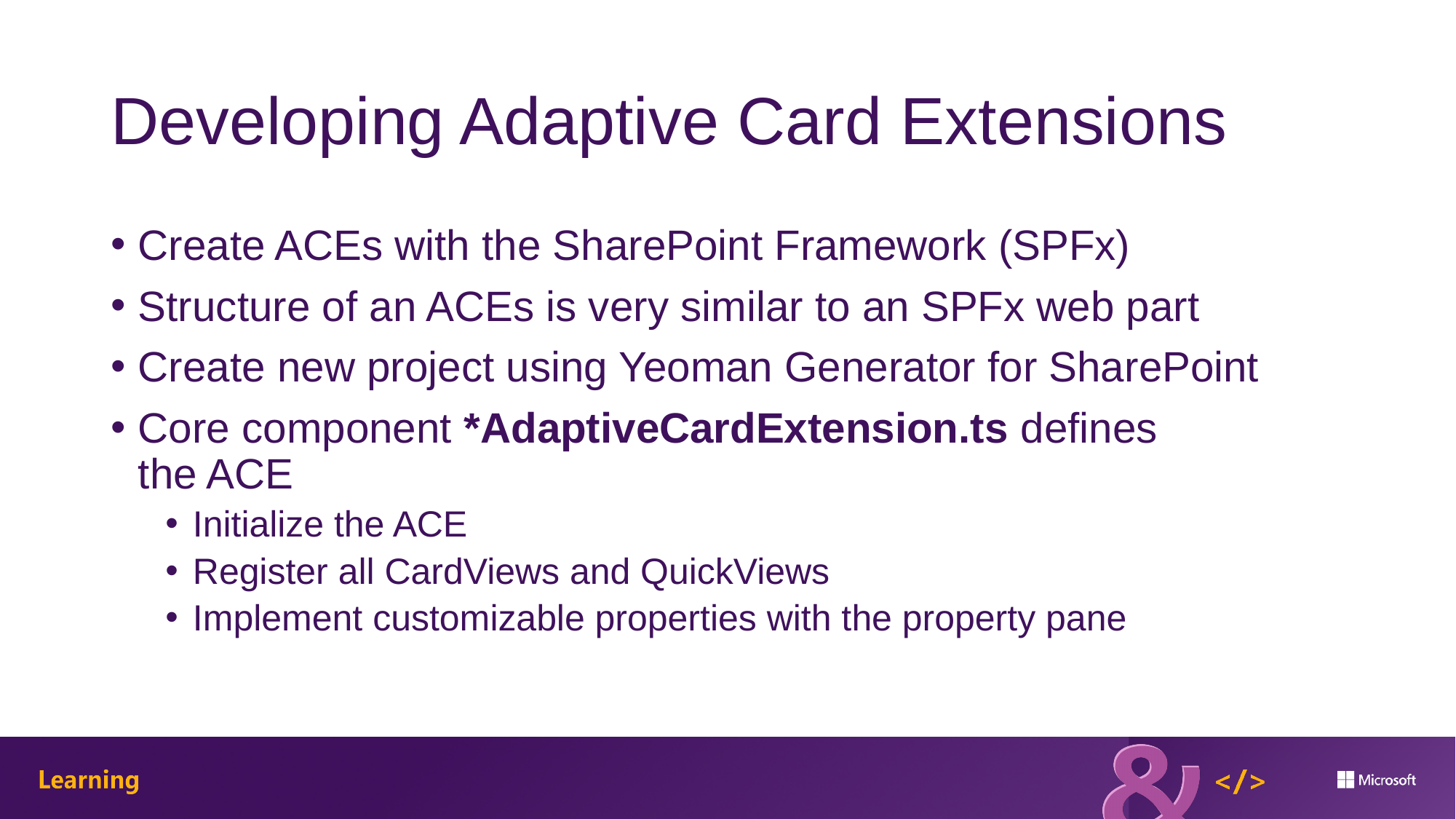

# Developing Adaptive Card Extensions
Create ACEs with the SharePoint Framework (SPFx)
Structure of an ACEs is very similar to an SPFx web part
Create new project using Yeoman Generator for SharePoint
Core component *AdaptiveCardExtension.ts defines
the ACE
Initialize the ACE
Register all CardViews and QuickViews
Implement customizable properties with the property pane